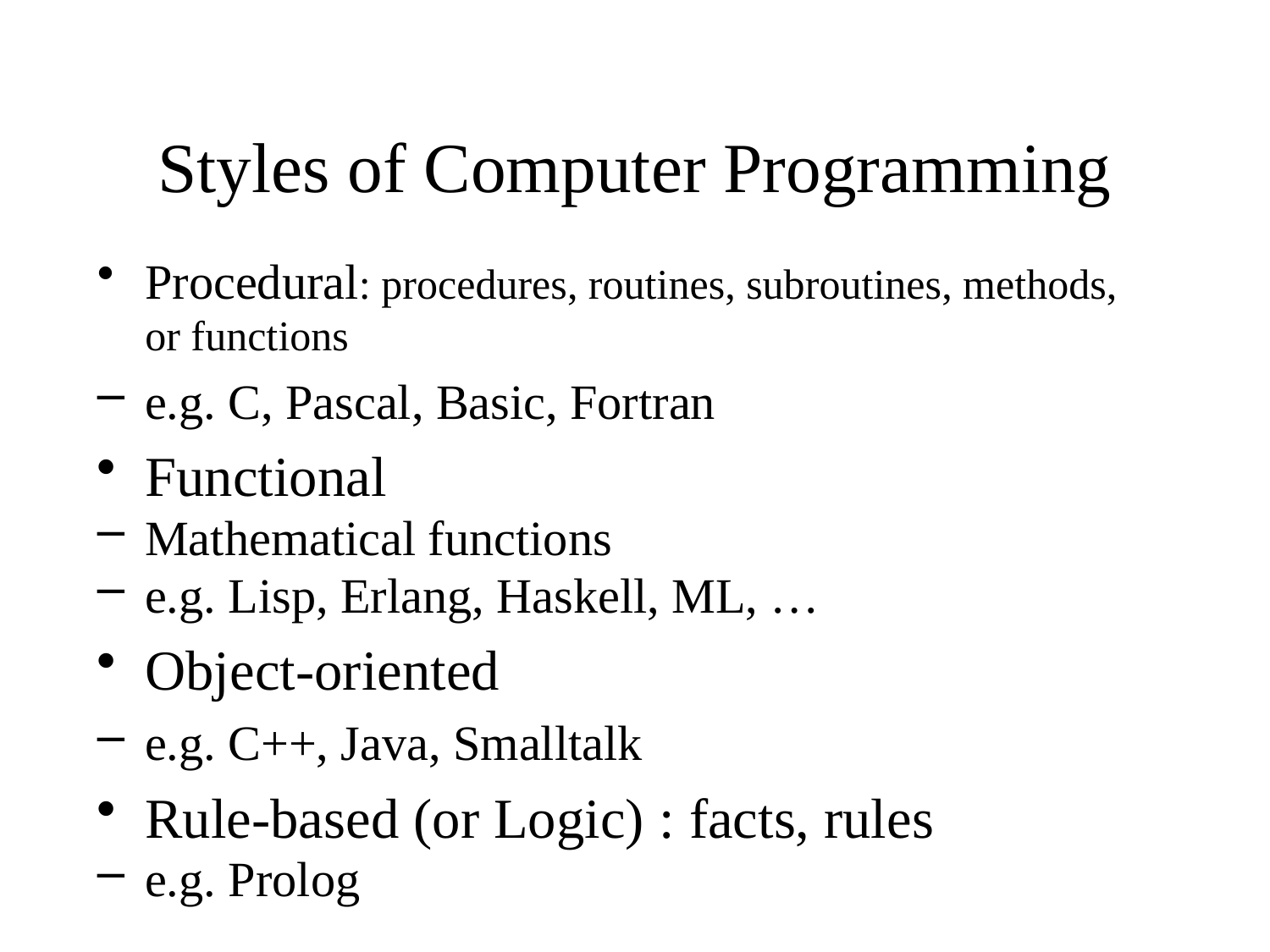

# Styles of Computer Programming
Procedural: procedures, routines, subroutines, methods, or functions
e.g. C, Pascal, Basic, Fortran
Functional
Mathematical functions
e.g. Lisp, Erlang, Haskell, ML, …
Object-oriented
e.g. C++, Java, Smalltalk
Rule-based (or Logic) : facts, rules
e.g. Prolog
10